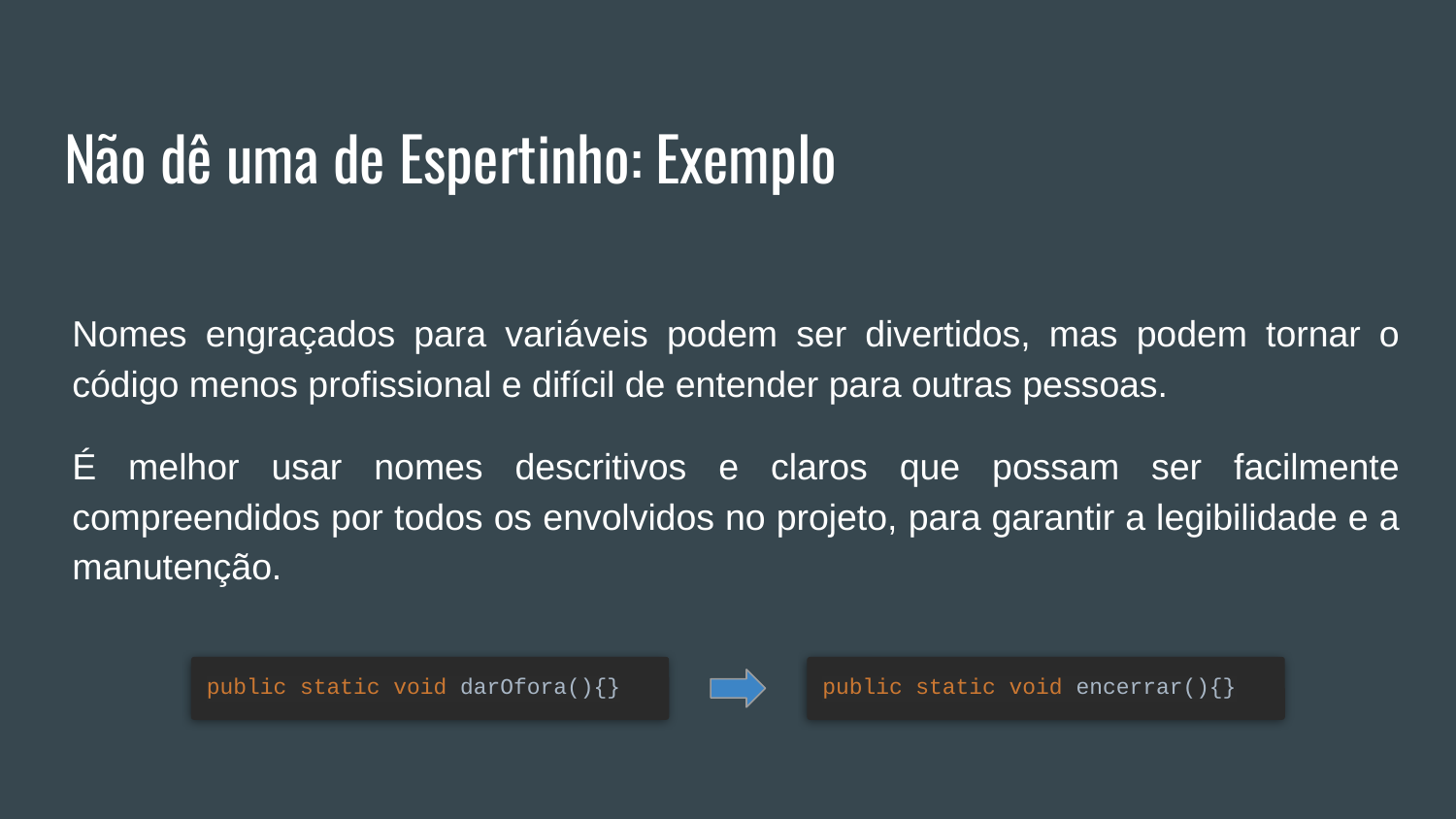

# Não dê uma de Espertinho: Exemplo
Nomes engraçados para variáveis podem ser divertidos, mas podem tornar o código menos profissional e difícil de entender para outras pessoas.
É melhor usar nomes descritivos e claros que possam ser facilmente compreendidos por todos os envolvidos no projeto, para garantir a legibilidade e a manutenção.

public static void darOfora(){}

public static void encerrar(){}